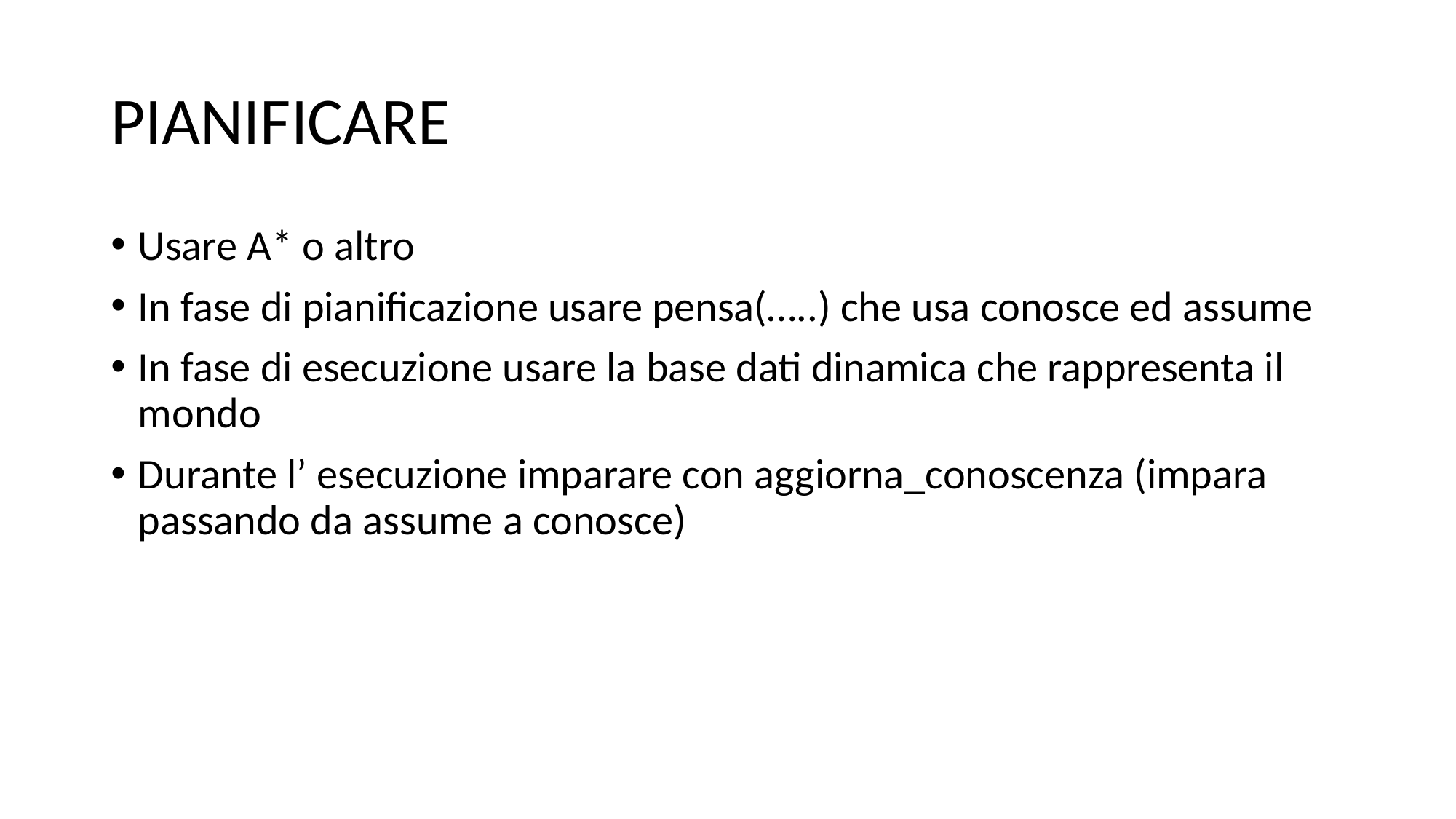

# PIANIFICARE
Usare A* o altro
In fase di pianificazione usare pensa(…..) che usa conosce ed assume
In fase di esecuzione usare la base dati dinamica che rappresenta il mondo
Durante l’ esecuzione imparare con aggiorna_conoscenza (impara passando da assume a conosce)